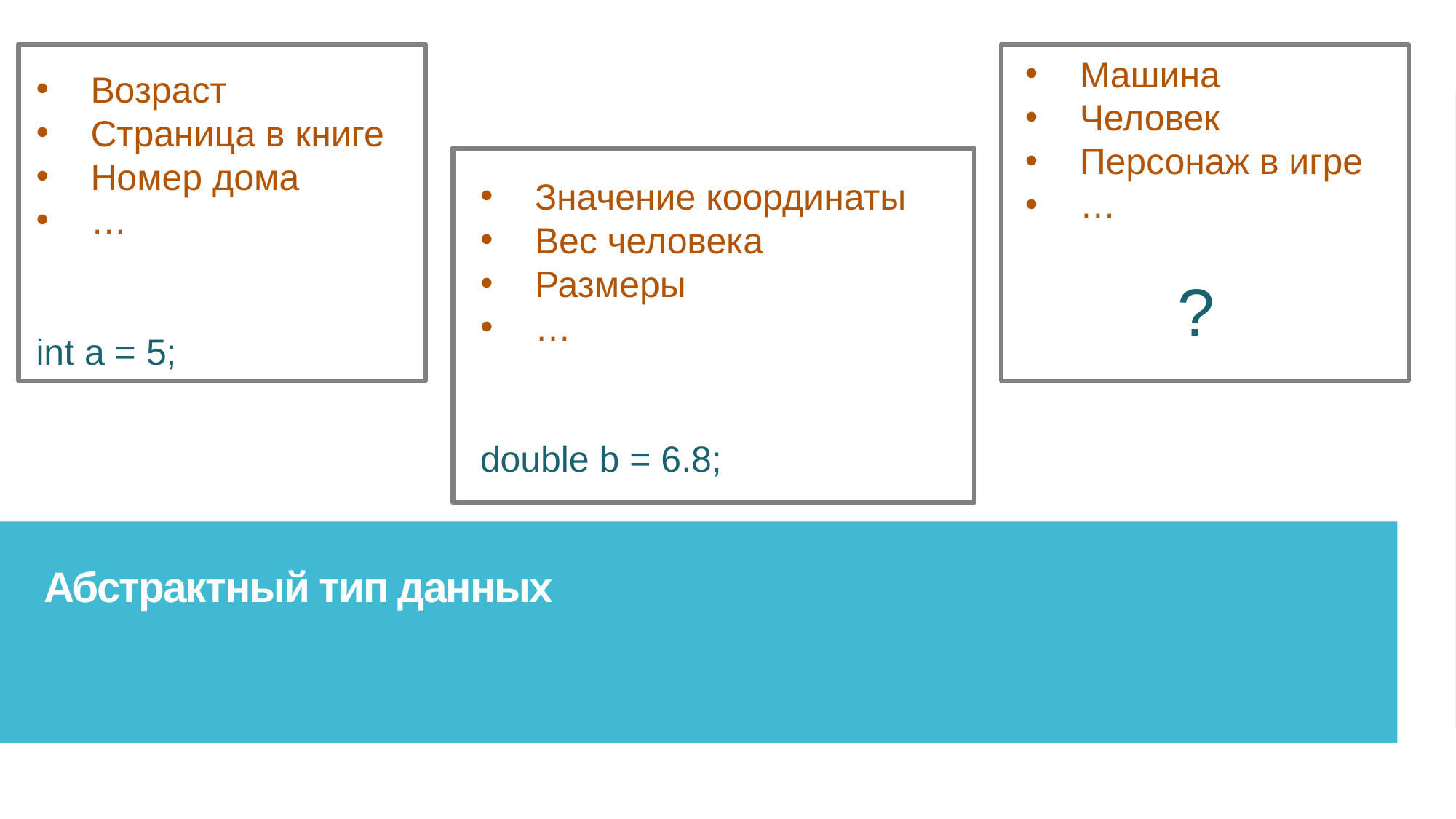

Машина
Человек
Персонаж в игре
…

               ?

Возраст
Страница в книге
Номер дома
…

int a = 5;

Значение координаты
Вес человека
Размеры
…

double b = 6.8;

Абстрактный тип данных